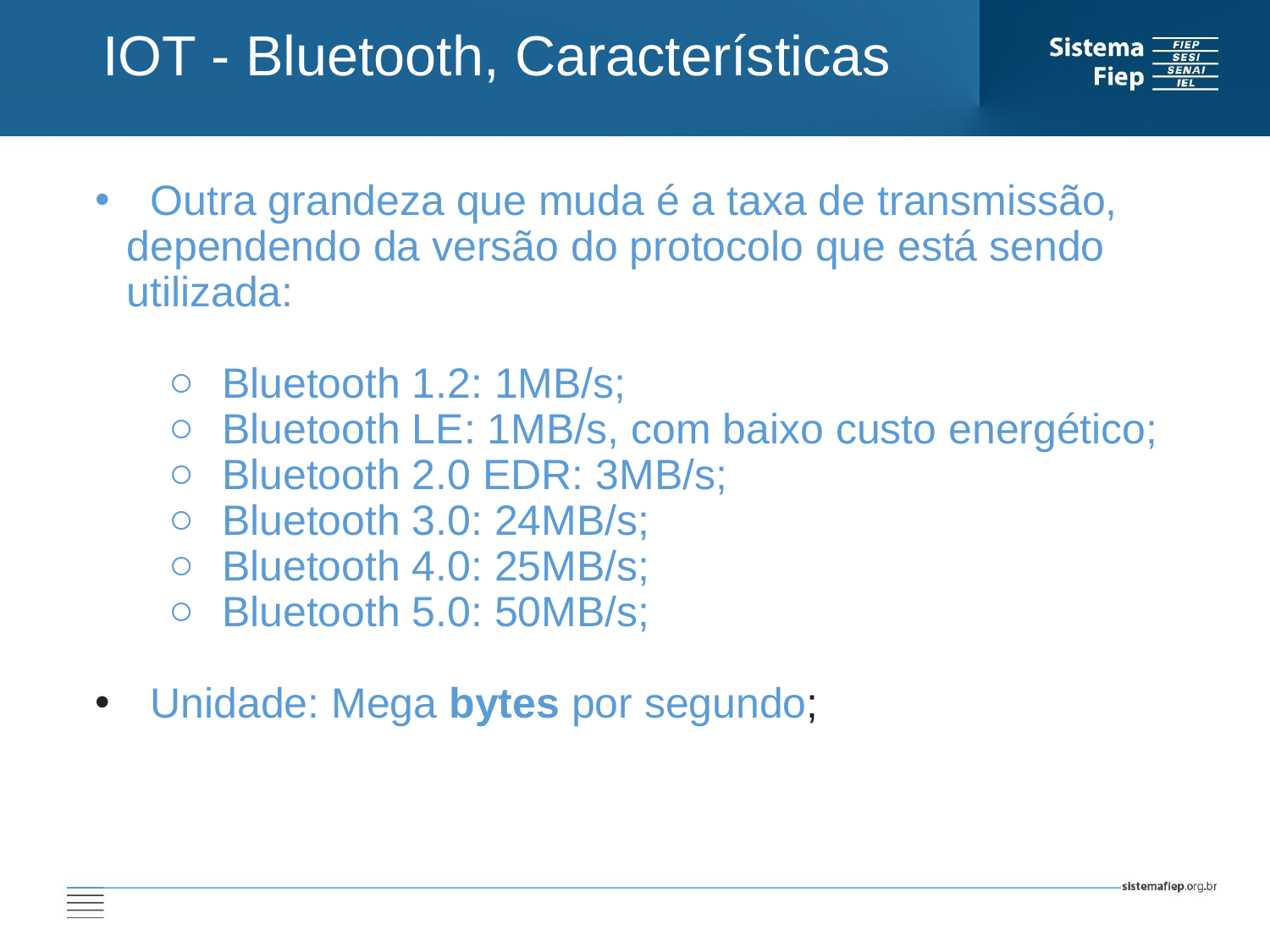

IOT - Bluetooth, Características

  Outra grandeza que muda é a taxa de transmissão, dependendo da versão do protocolo que está sendo utilizada:

Bluetooth 1.2: 1MB/s;
Bluetooth LE: 1MB/s, com baixo custo energético;
Bluetooth 2.0 EDR: 3MB/s;
Bluetooth 3.0: 24MB/s;
Bluetooth 4.0: 25MB/s;
Bluetooth 5.0: 50MB/s;

  Unidade: Mega bytes por segundo;
AT